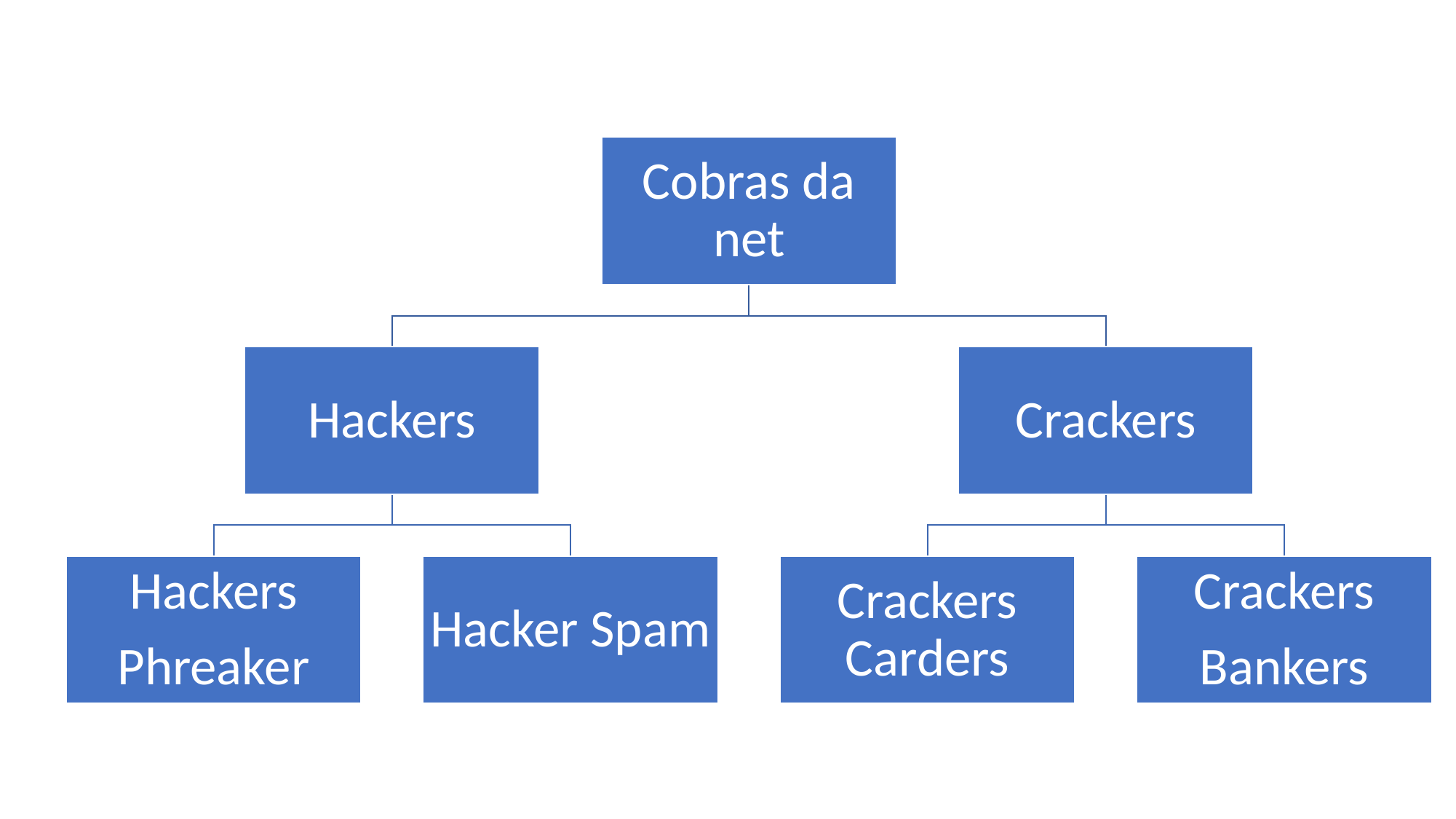

Cobras da net
Hackers
Hackers
Phreaker
Hacker Spam
Crackers
Crackers Carders
Crackers
Bankers